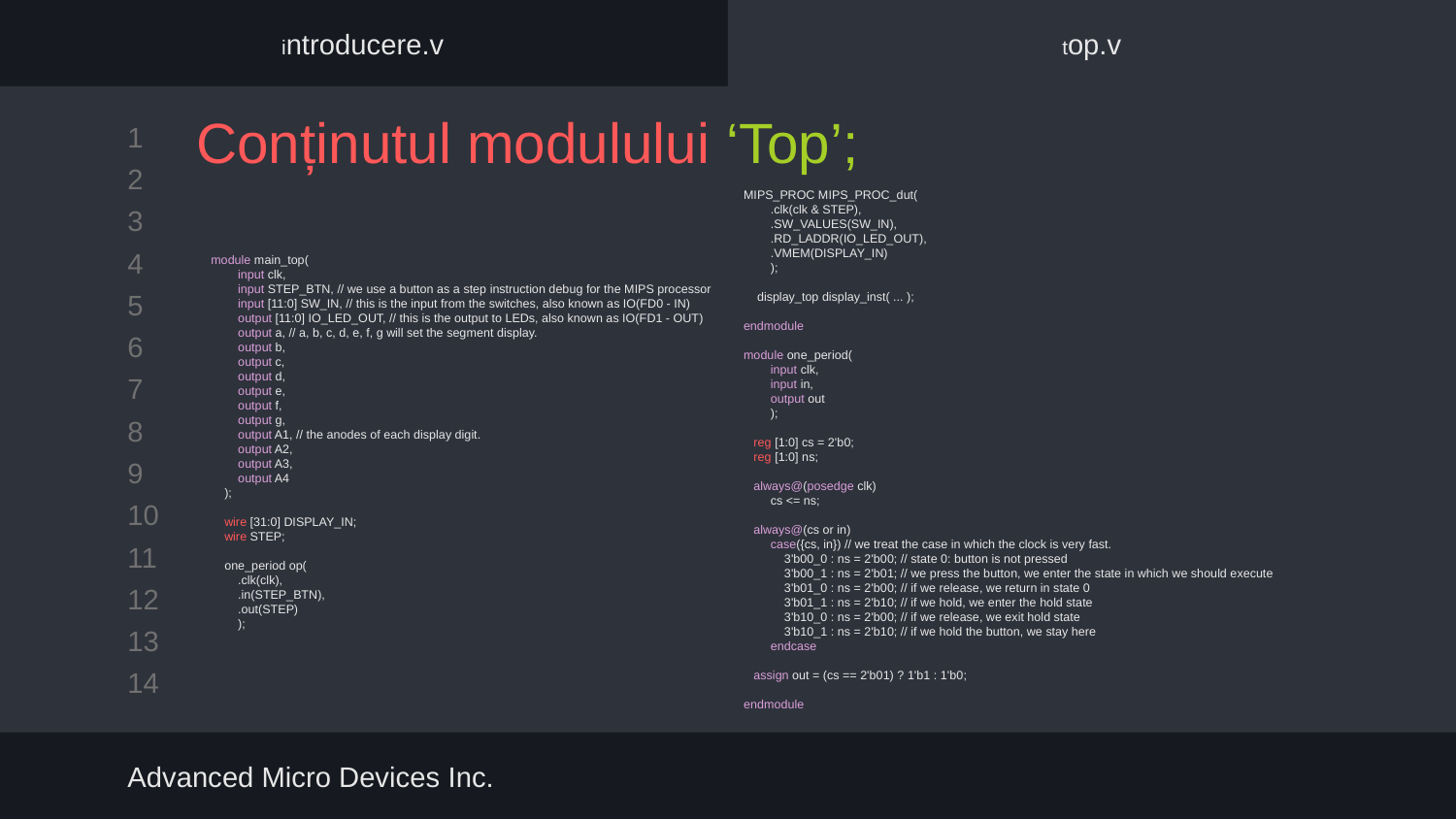

introducere.v
top.v
# Conținutul modulului ‘Top’;
module main_top(
        input clk,
        input STEP_BTN, // we use a button as a step instruction debug for the MIPS processor
        input [11:0] SW_IN, // this is the input from the switches, also known as IO(FD0 - IN)
        output [11:0] IO_LED_OUT, // this is the output to LEDs, also known as IO(FD1 - OUT)
        output a, // a, b, c, d, e, f, g will set the segment display.
        output b,
        output c,
        output d,
        output e,
        output f,
        output g,
        output A1, // the anodes of each display digit.
        output A2,
        output A3,
        output A4
    );

    wire [31:0] DISPLAY_IN;
    wire STEP;

    one_period op(
        .clk(clk),
        .in(STEP_BTN),
        .out(STEP)
        );
MIPS_PROC MIPS_PROC_dut(
        .clk(clk & STEP),
        .SW_VALUES(SW_IN),
        .RD_LADDR(IO_LED_OUT),
        .VMEM(DISPLAY_IN)
        );

    display_top display_inst( ... );

endmodule

module one_period(
        input clk,
        input in,
        output out
        );

   reg [1:0] cs = 2'b0;
   reg [1:0] ns;

   always@(posedge clk)
        cs <= ns;

   always@(cs or in)
        case({cs, in}) // we treat the case in which the clock is very fast.
            3'b00_0 : ns = 2'b00; // state 0: button is not pressed
            3'b00_1 : ns = 2'b01; // we press the button, we enter the state in which we should execute
            3'b01_0 : ns = 2'b00; // if we release, we return in state 0
            3'b01_1 : ns = 2'b10; // if we hold, we enter the hold state
            3'b10_0 : ns = 2'b00; // if we release, we exit hold state
            3'b10_1 : ns = 2'b10; // if we hold the button, we stay here
        endcase

   assign out = (cs == 2'b01) ? 1'b1 : 1'b0;

endmodule

Advanced Micro Devices Inc.